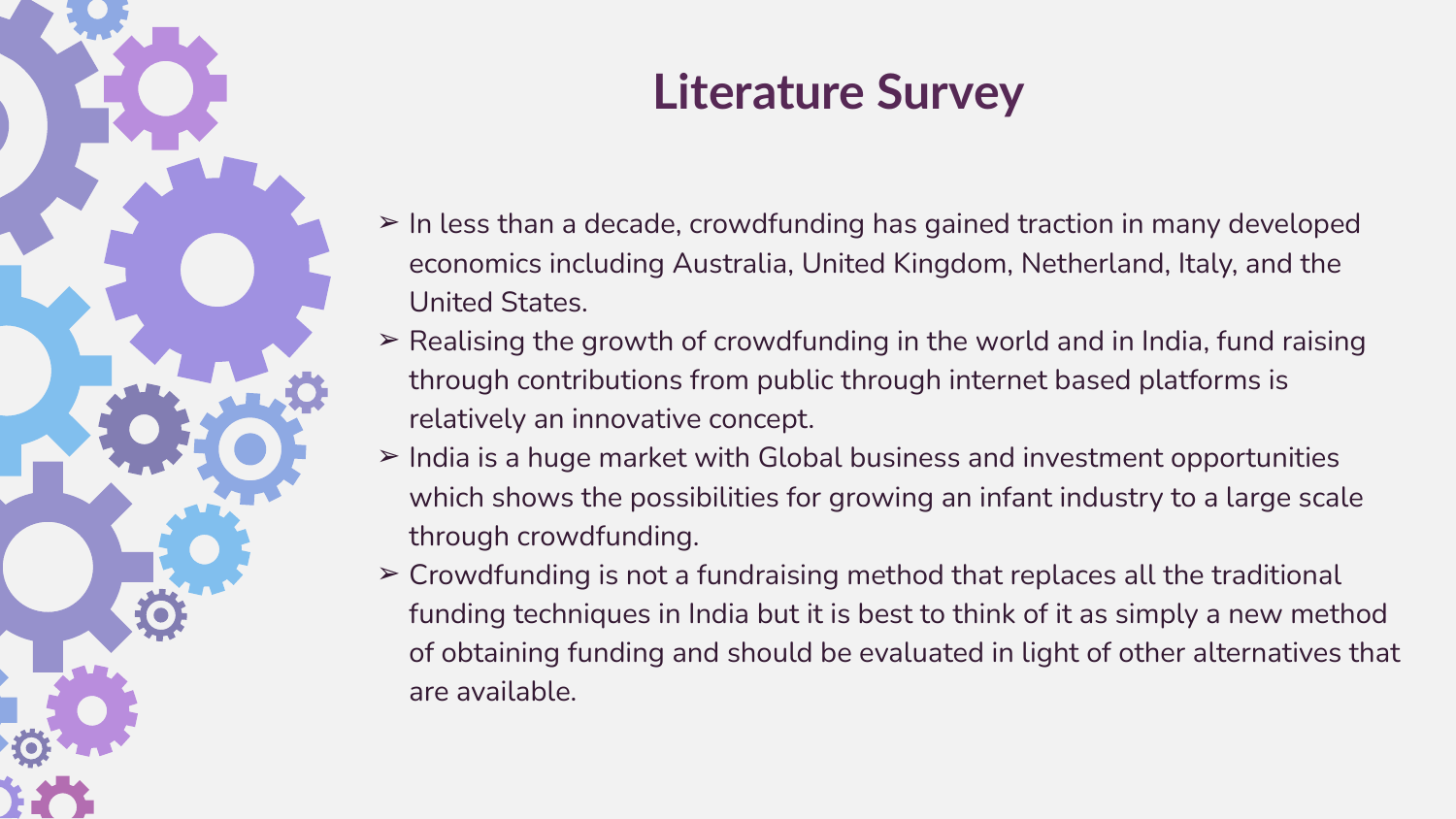

Literature Survey
In less than a decade, crowdfunding has gained traction in many developed economics including Australia, United Kingdom, Netherland, Italy, and the United States.
Realising the growth of crowdfunding in the world and in India, fund raising through contributions from public through internet based platforms is relatively an innovative concept.
India is a huge market with Global business and investment opportunities which shows the possibilities for growing an infant industry to a large scale through crowdfunding.
Crowdfunding is not a fundraising method that replaces all the traditional funding techniques in India but it is best to think of it as simply a new method of obtaining funding and should be evaluated in light of other alternatives that are available.